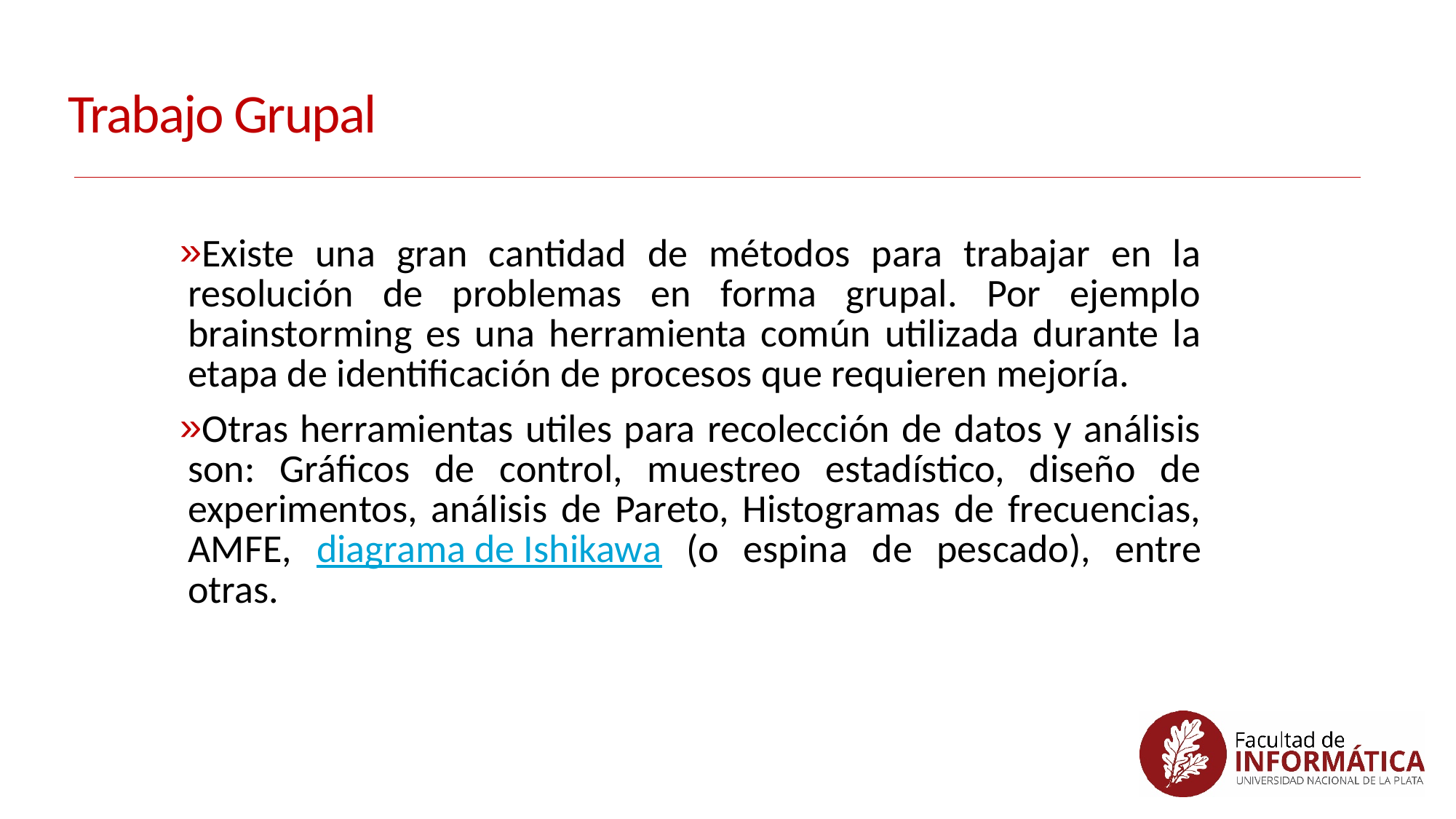

# Trabajo Grupal
Existe una gran cantidad de métodos para trabajar en la resolución de problemas en forma grupal. Por ejemplo brainstorming es una herramienta común utilizada durante la etapa de identificación de procesos que requieren mejoría.
Otras herramientas utiles para recolección de datos y análisis son: Gráficos de control, muestreo estadístico, diseño de experimentos, análisis de Pareto, Histogramas de frecuencias, AMFE, diagrama de Ishikawa (o espina de pescado), entre otras.